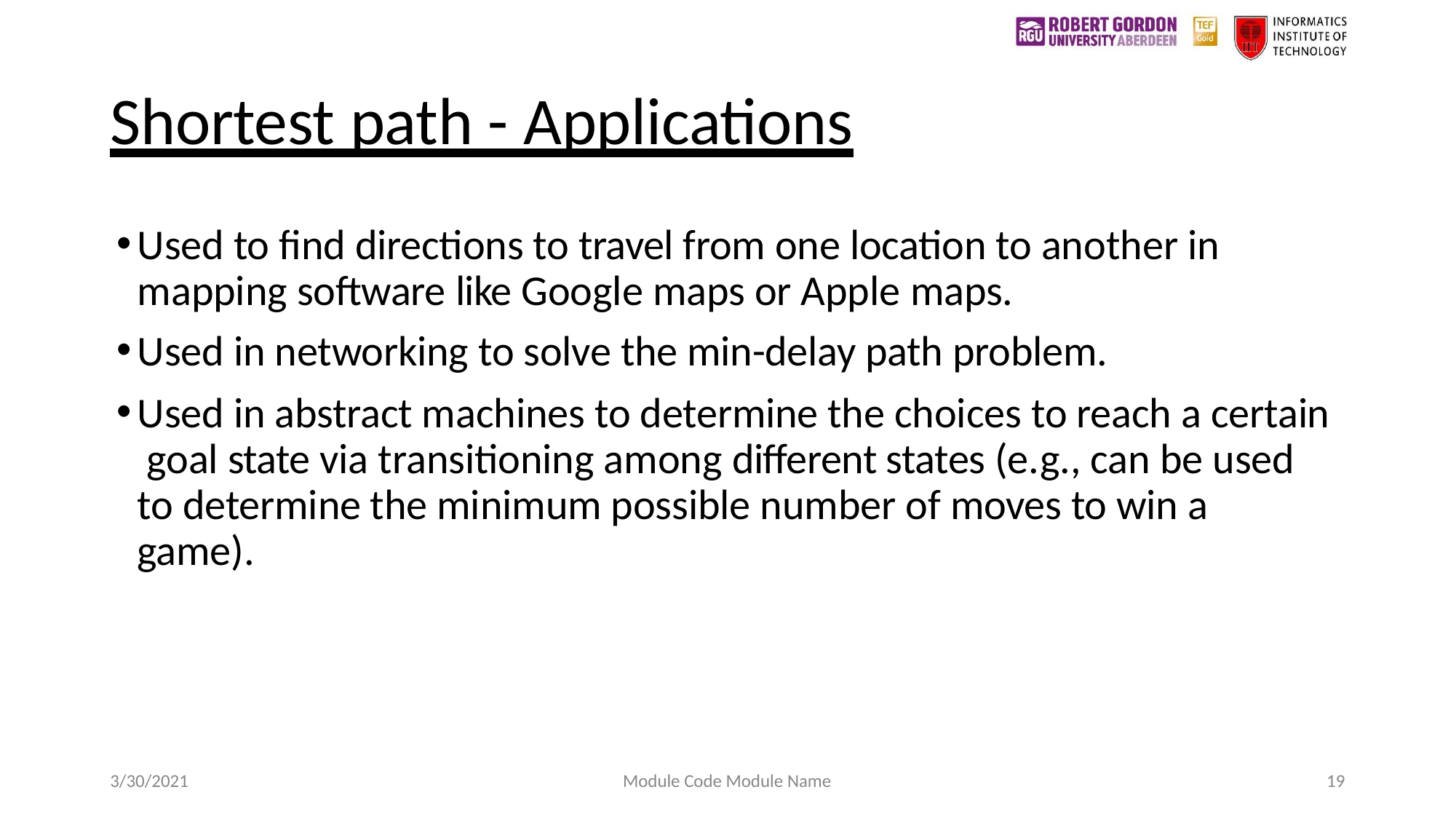

# Shortest path - Applications
Used to find directions to travel from one location to another in  mapping software like Google maps or Apple maps.
Used in networking to solve the min-delay path problem.
Used in abstract machines to determine the choices to reach a certain  goal state via transitioning among different states (e.g., can be used  to determine the minimum possible number of moves to win a  game).
3/30/2021
Module Code Module Name
19